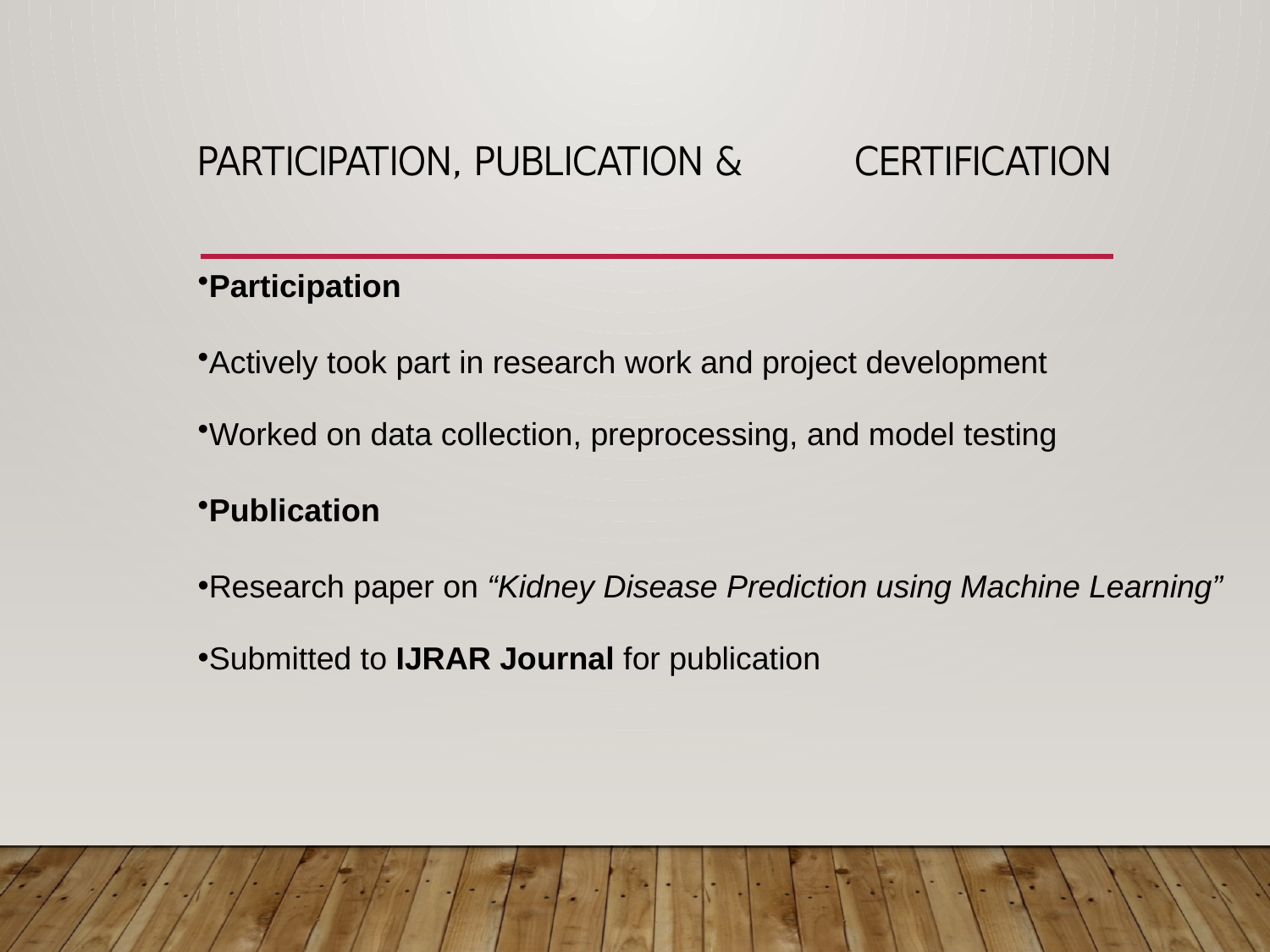

# Participation, Publication &         Certification
Participation

Actively took part in research work and project development

Worked on data collection, preprocessing, and model testing

Publication

Research paper on “Kidney Disease Prediction using Machine Learning”

Submitted to IJRAR Journal for publication